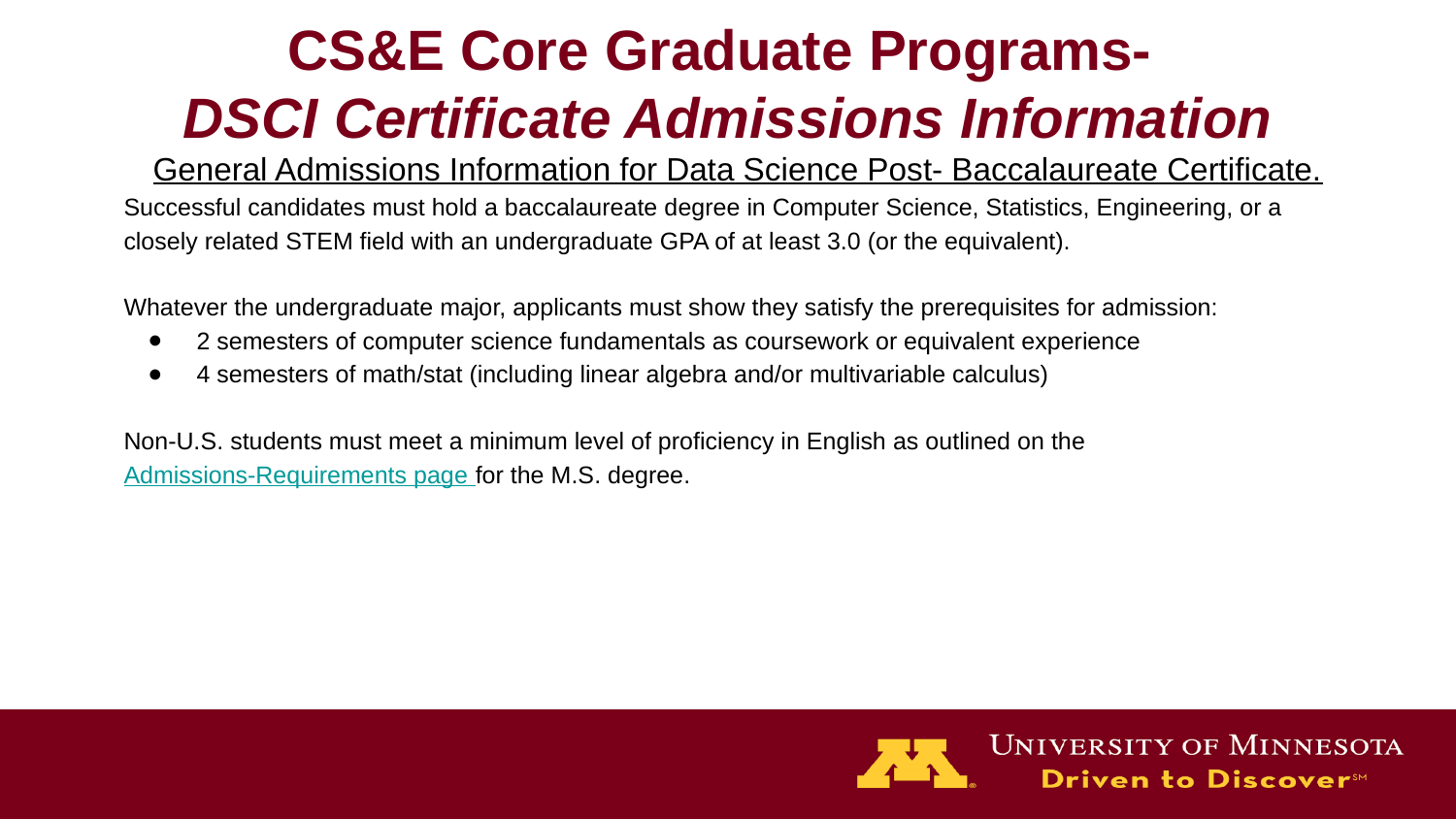

# CS&E Core Graduate Programs-
DSCI Certificate Admissions Information
General Admissions Information for Data Science Post- Baccalaureate Certificate.
Successful candidates must hold a baccalaureate degree in Computer Science, Statistics, Engineering, or a closely related STEM field with an undergraduate GPA of at least 3.0 (or the equivalent).

Whatever the undergraduate major, applicants must show they satisfy the prerequisites for admission:
2 semesters of computer science fundamentals as coursework or equivalent experience
4 semesters of math/stat (including linear algebra and/or multivariable calculus)

Non-U.S. students must meet a minimum level of proficiency in English as outlined on the Admissions-Requirements page for the M.S. degree.